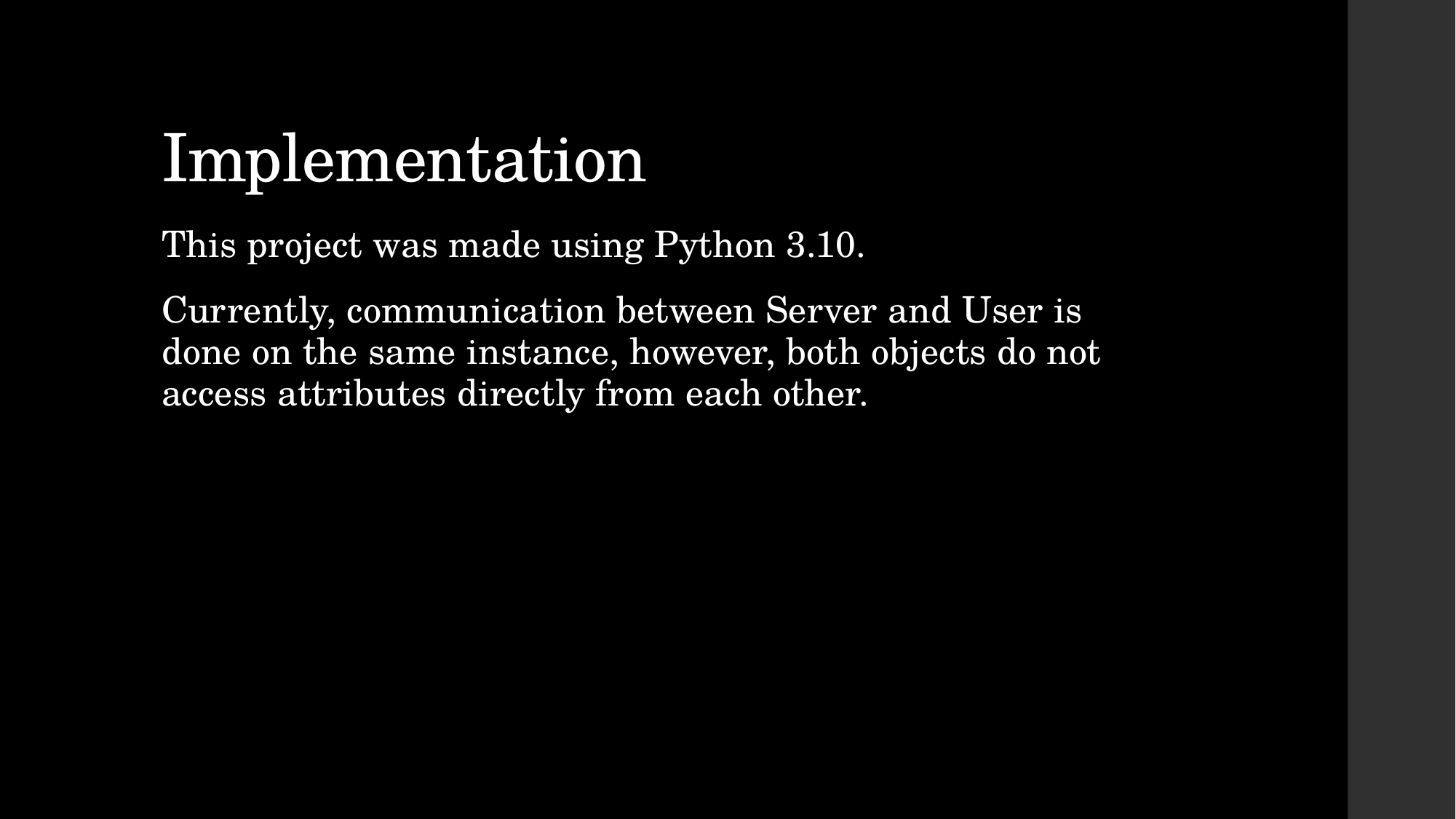

# Implementation
This project was made using Python 3.10.
Currently, communication between Server and User is done on the same instance, however, both objects do not access attributes directly from each other.